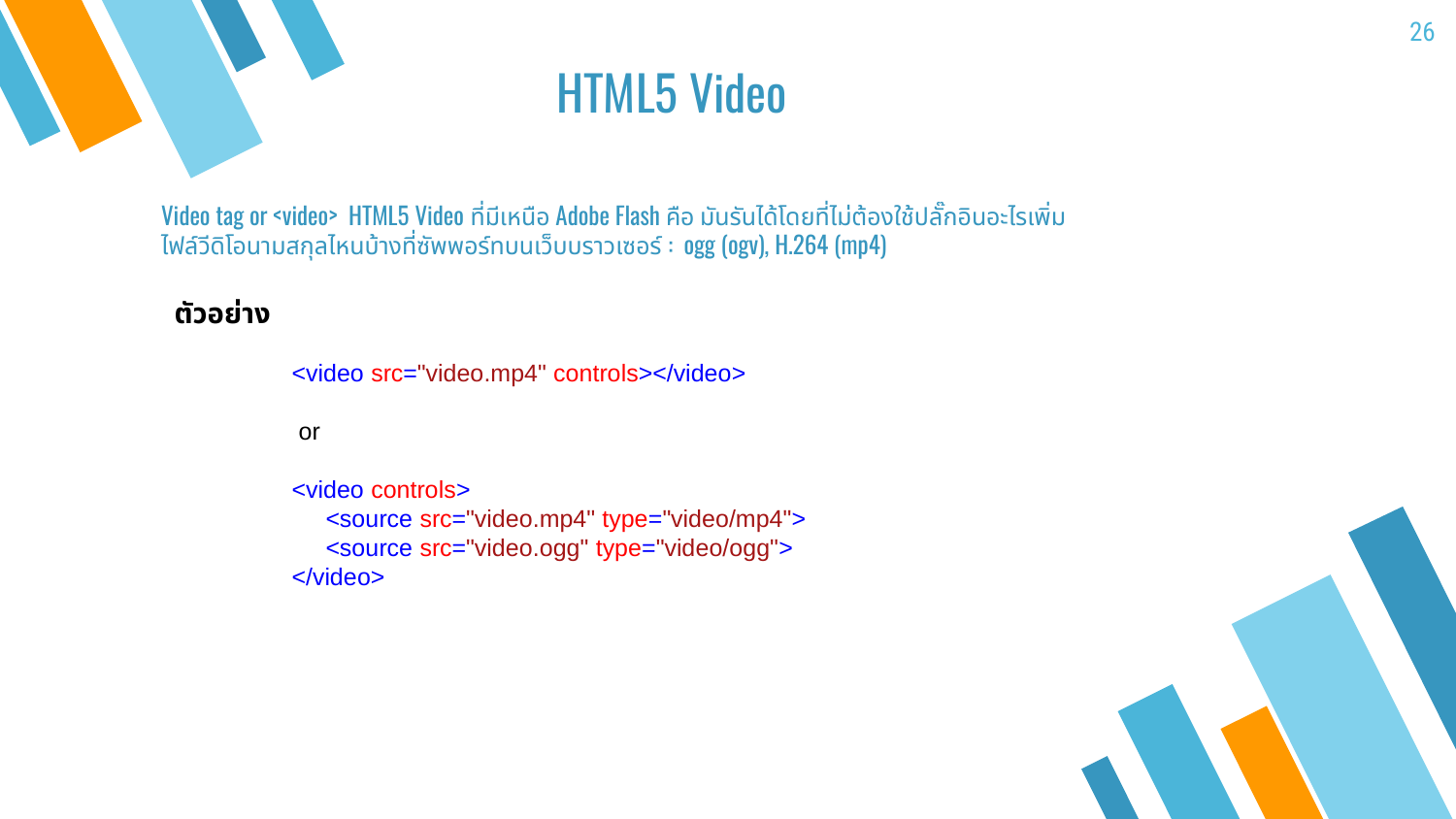

26
HTML5 Video
Video tag or <video>  HTML5 Video ที่มีเหนือ Adobe Flash คือ มันรันได้โดยที่ไม่ต้องใช้ปลั๊กอินอะไรเพิ่ม
ไฟล์วีดิโอนามสกุลไหนบ้างที่ซัพพอร์ทบนเว็บบราวเซอร์ :  ogg (ogv), H.264 (mp4)
ตัวอย่าง
<video src="video.mp4" controls></video>

 or

<video controls>
     <source src="video.mp4" type="video/mp4">
     <source src="video.ogg" type="video/ogg">
</video>